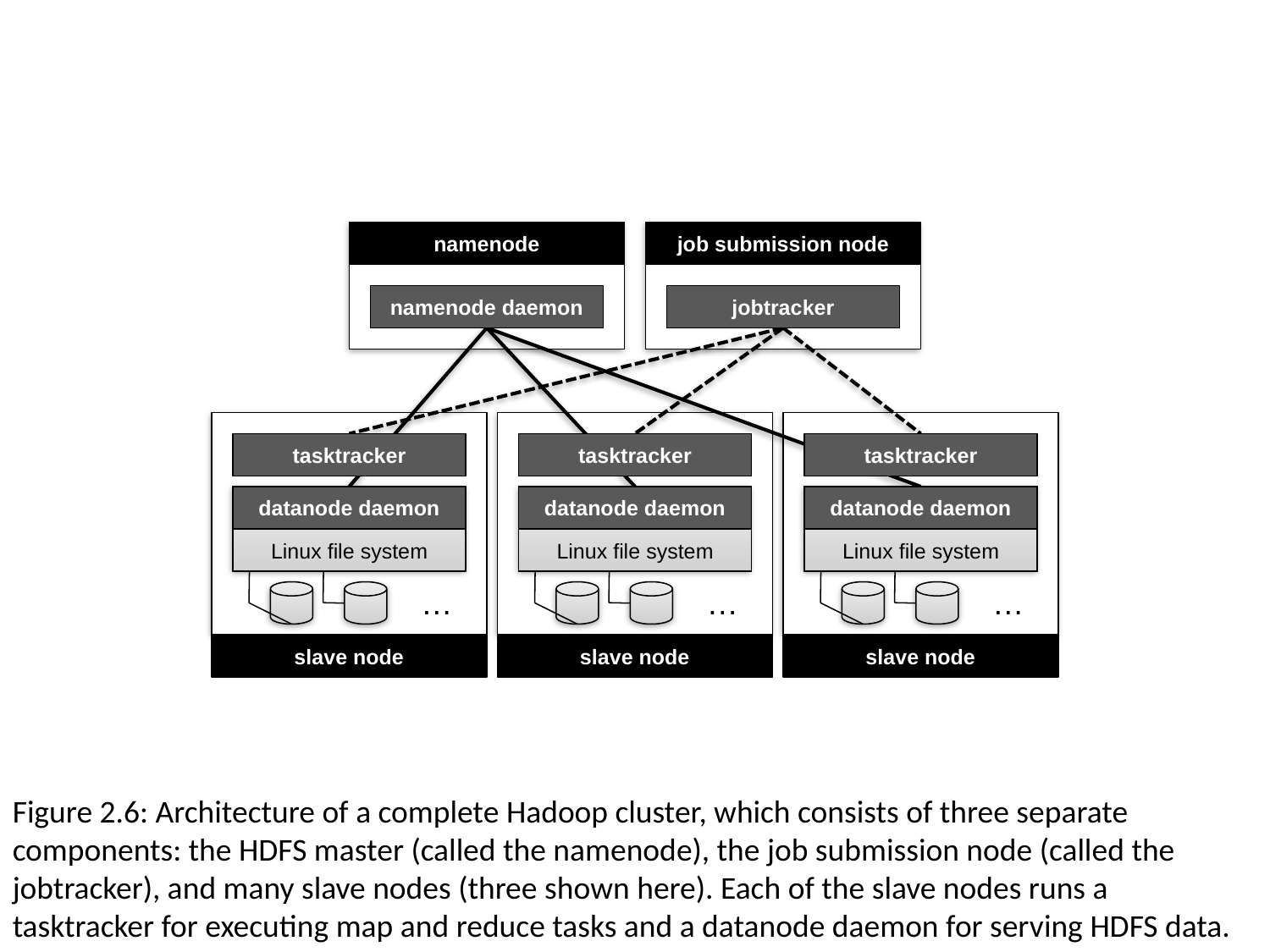

namenode

job submission node

namenode daemon
jobtracker

tasktracker
tasktracker
tasktracker

datanode daemon

datanode daemon

datanode daemon
Linux file system
Linux file system
Linux file system
…
…
…

slave node
slave node
slave node
Figure 2.6: Architecture of a complete Hadoop cluster, which consists of three separate components: the HDFS master (called the namenode), the job submission node (called the jobtracker), and many slave nodes (three shown here). Each of the slave nodes runs a tasktracker for executing map and reduce tasks and a datanode daemon for serving HDFS data.